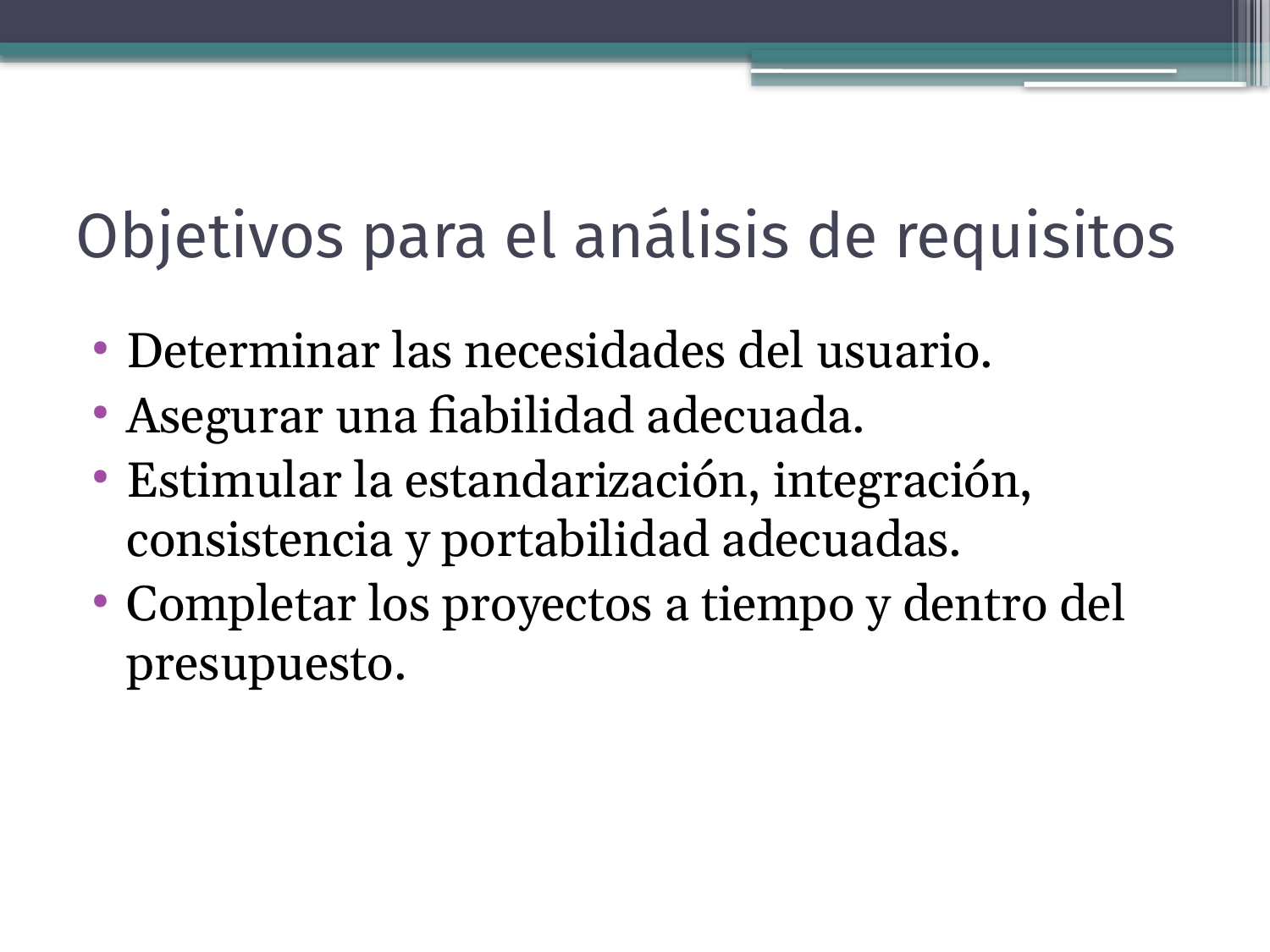

# Objetivos para el análisis de requisitos
Determinar las necesidades del usuario.
Asegurar una fiabilidad adecuada.
Estimular la estandarización, integración, consistencia y portabilidad adecuadas.
Completar los proyectos a tiempo y dentro del presupuesto.